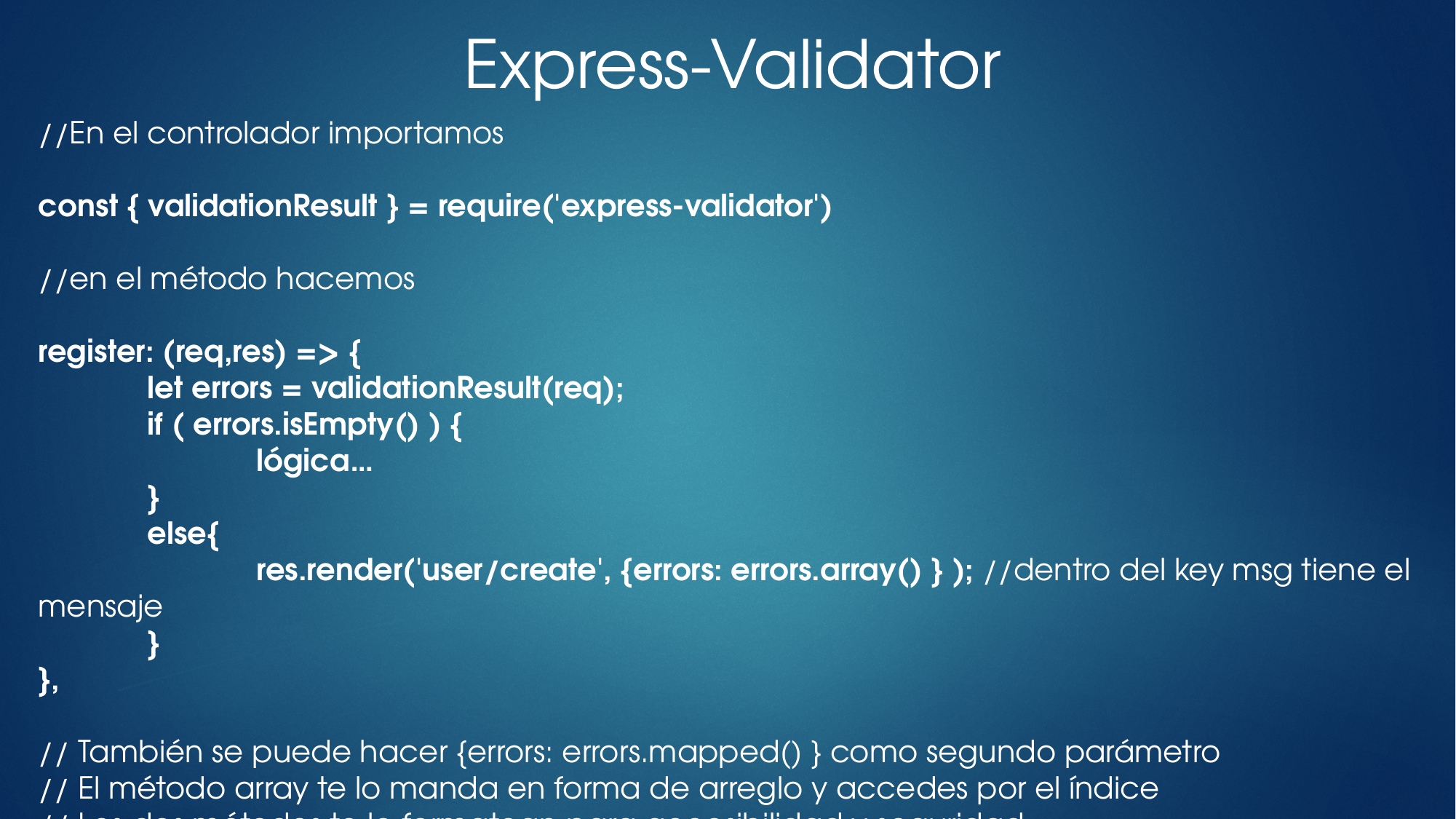

Express-Validator
//En el controlador importamos

const { validationResult } = require('express-validator')

//en el método hacemos

register: (req,res) => {
	let errors = validationResult(req);
	if ( errors.isEmpty() ) {
		lógica…
	}
	else{
		res.render('user/create', {errors: errors.array() } ); //dentro del key msg tiene el mensaje
	}
},

// También se puede hacer {errors: errors.mapped() } como segundo parámetro
// El método array te lo manda en forma de arreglo y accedes por el índice
// Los dos métodos te lo formatean para accesibilidad y seguridad